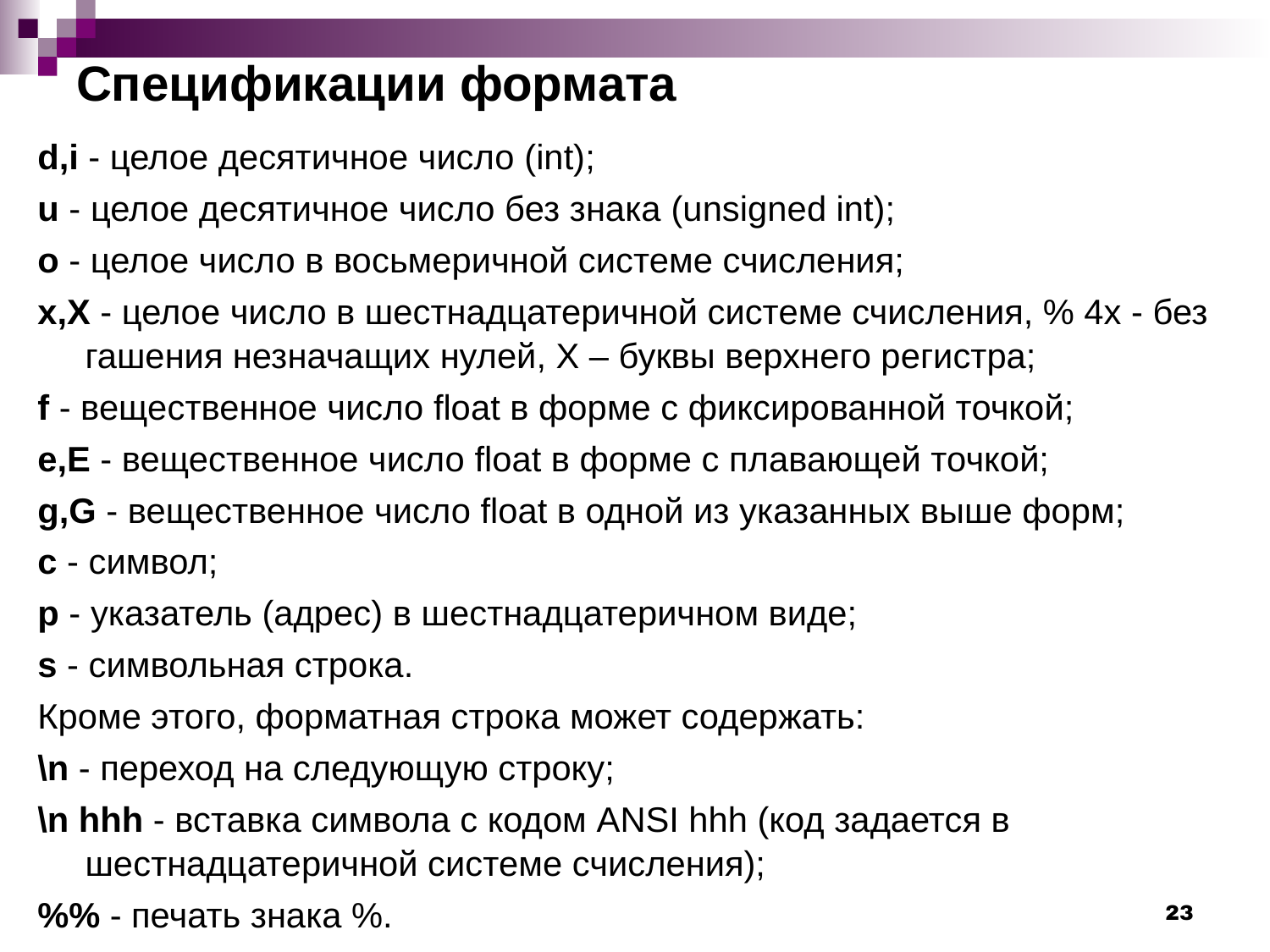

# Спецификации формата
d,i - целое десятичное число (int);
u - целое десятичное число без знака (unsigned int);
o - целое число в восьмеричной системе счисления;
x,X - целое число в шестнадцатеричной системе счисления, % 4x - без гашения незначащих нулей, X – буквы верхнего регистра;
f - вещественное число float в форме с фиксированной точкой;
e,E - вещественное число float в форме с плавающей точкой;
g,G - вещественное число float в одной из указанных выше форм;
c - символ;
p - указатель (адрес) в шестнадцатеричном виде;
s - символьная строка.
Кроме этого, форматная строка может содержать:
\n - переход на следующую строку;
\n hhh - вставка символа с кодом ANSI hhh (код задается в шестнадцатеричной системе счисления);
%% - печать знака %.
23